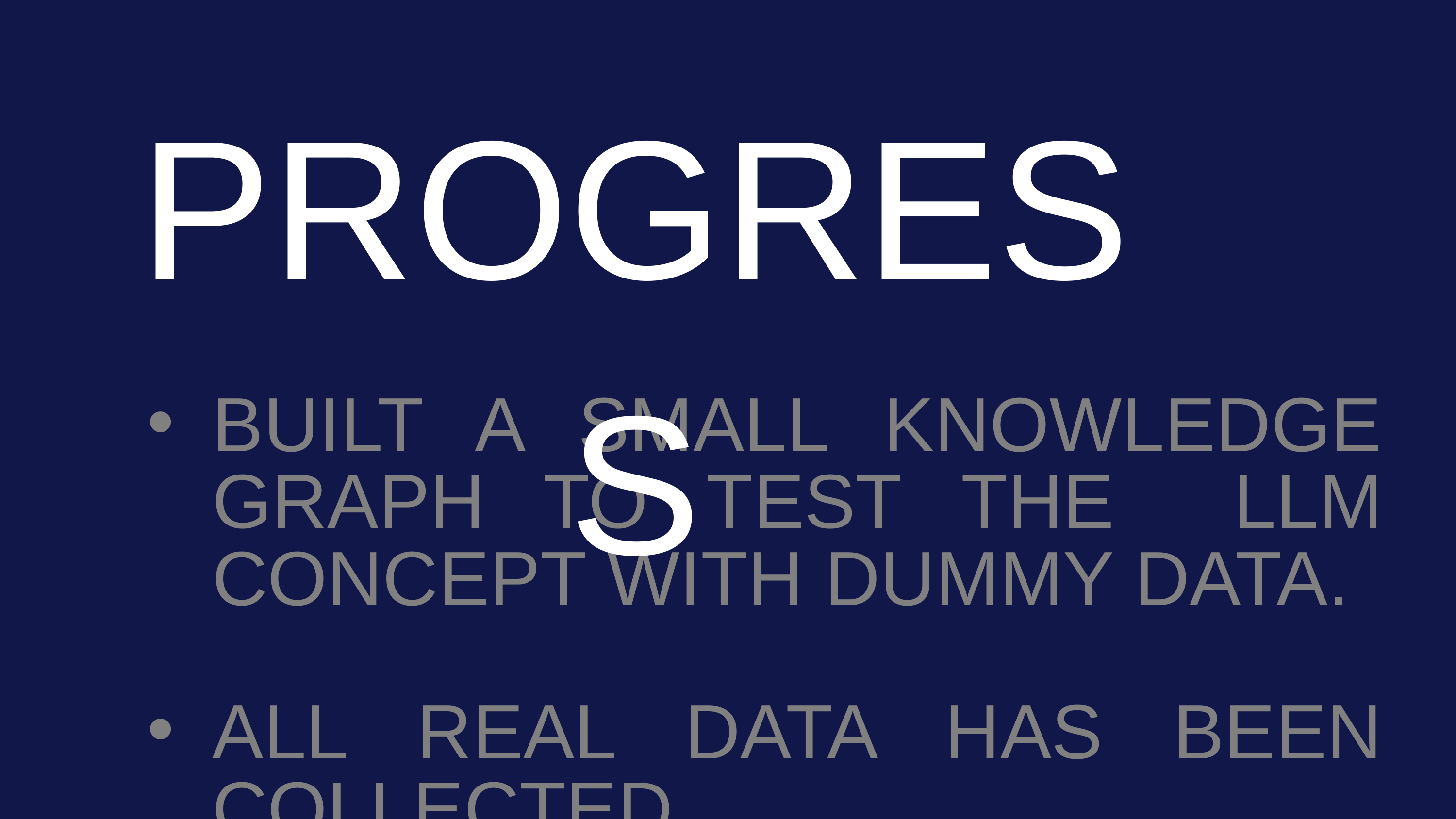

PROGRESS

BUILT A SMALL KNOWLEDGE GRAPH TO TEST THE  LLM CONCEPT WITH DUMMY DATA.

ALL REAL DATA HAS BEEN COLLECTED